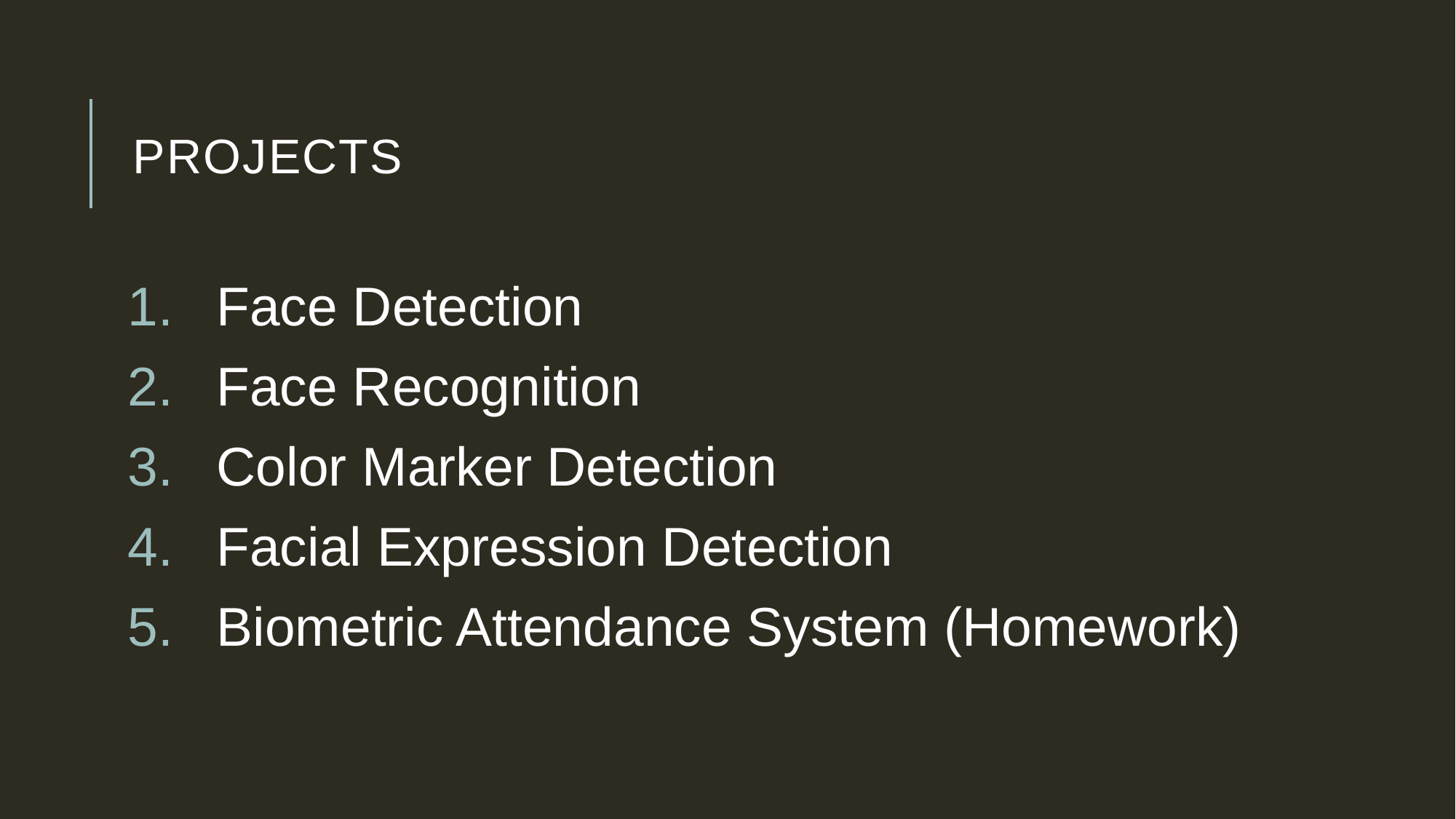

# Projects
Face Detection
Face Recognition
Color Marker Detection
Facial Expression Detection
Biometric Attendance System (Homework)